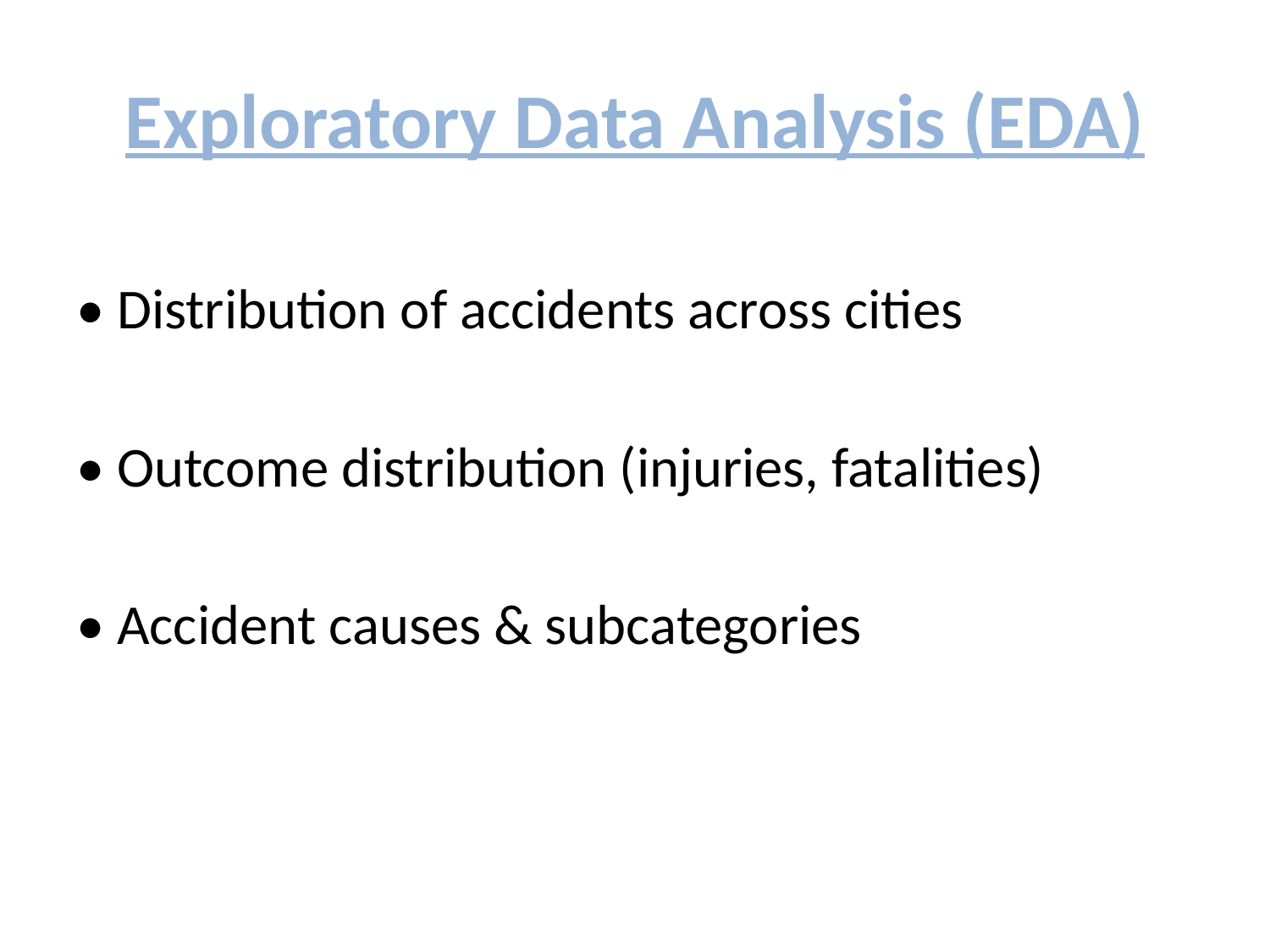

# Exploratory Data Analysis (EDA)
• Distribution of accidents across cities

• Outcome distribution (injuries, fatalities)

• Accident causes & subcategories